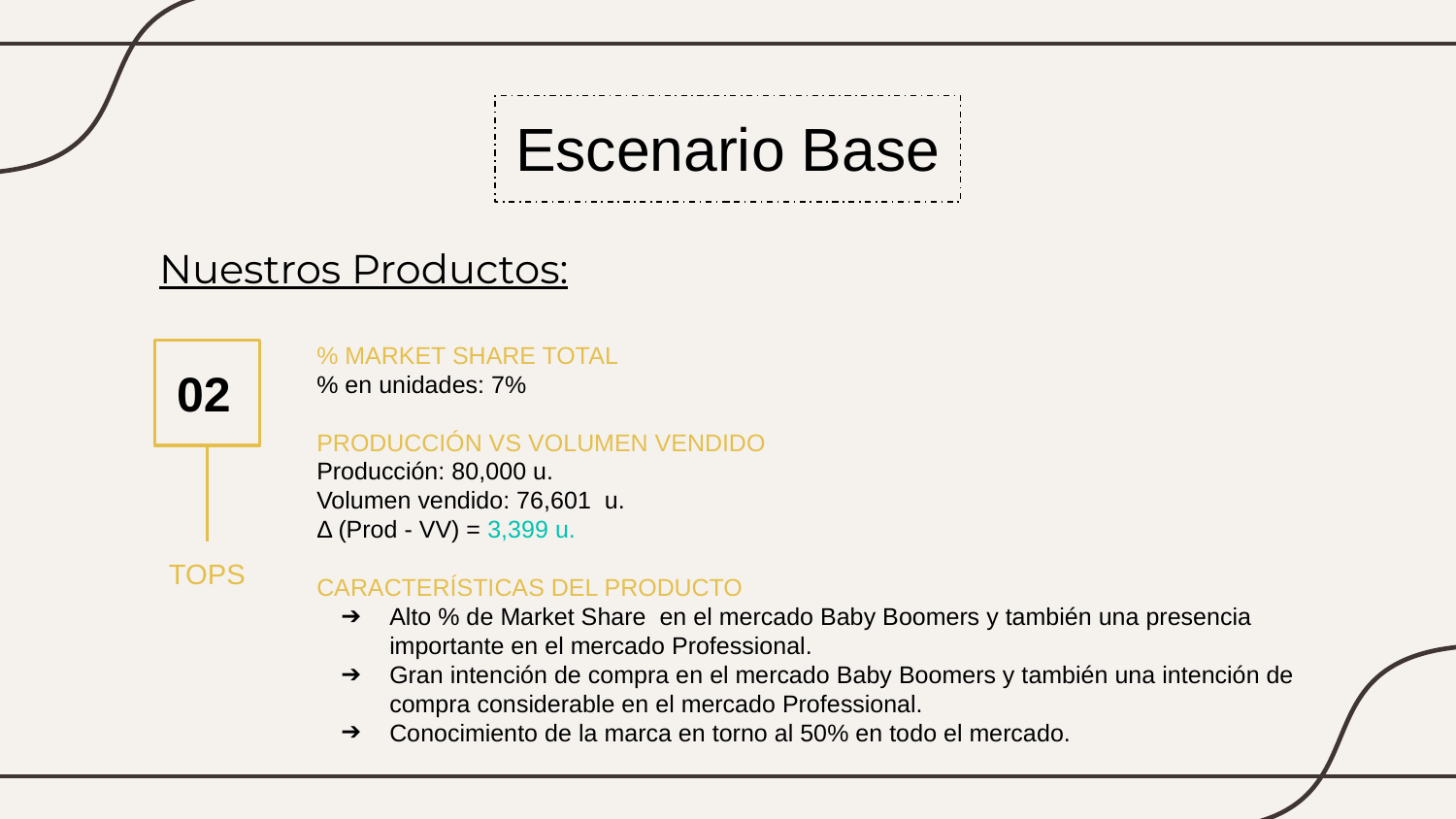

# Escenario Base
Nuestros Productos:
% MARKET SHARE TOTAL
% en unidades: 7%

PRODUCCIÓN VS VOLUMEN VENDIDO
Producción: 80,000 u.
Volumen vendido: 76,601  u.
Δ (Prod - VV) = 3,399 u.

CARACTERÍSTICAS DEL PRODUCTO
Alto % de Market Share  en el mercado Baby Boomers y también una presencia importante en el mercado Professional.
Gran intención de compra en el mercado Baby Boomers y también una intención de compra considerable en el mercado Professional.
Conocimiento de la marca en torno al 50% en todo el mercado.

02
TOPS